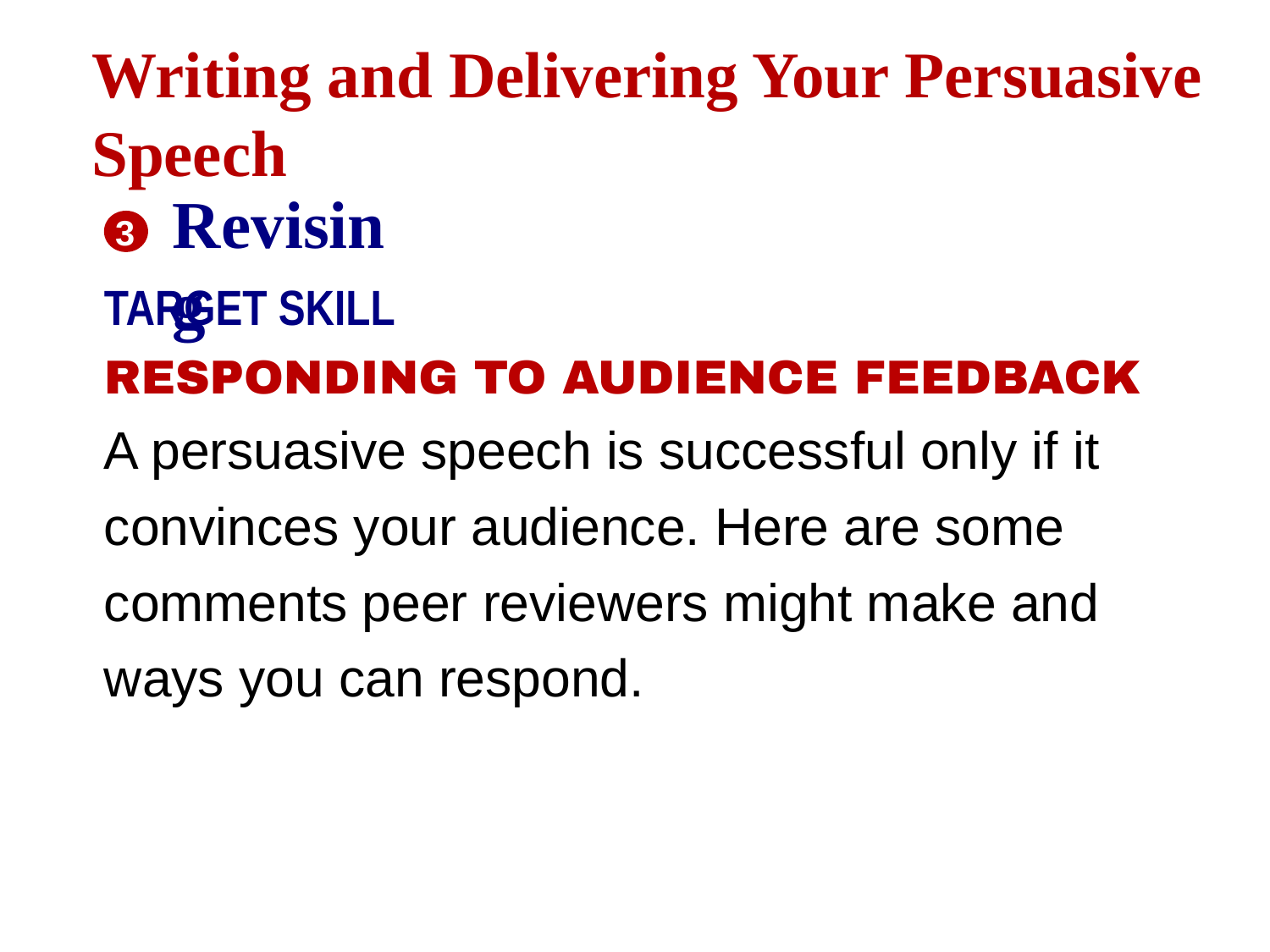

Writing and Delivering Your Persuasive Speech
Revising
3

TARGET SKILL
RESPONDING TO AUDIENCE FEEDBACK
A persuasive speech is successful only if it convinces your audience. Here are some comments peer reviewers might make and ways you can respond.